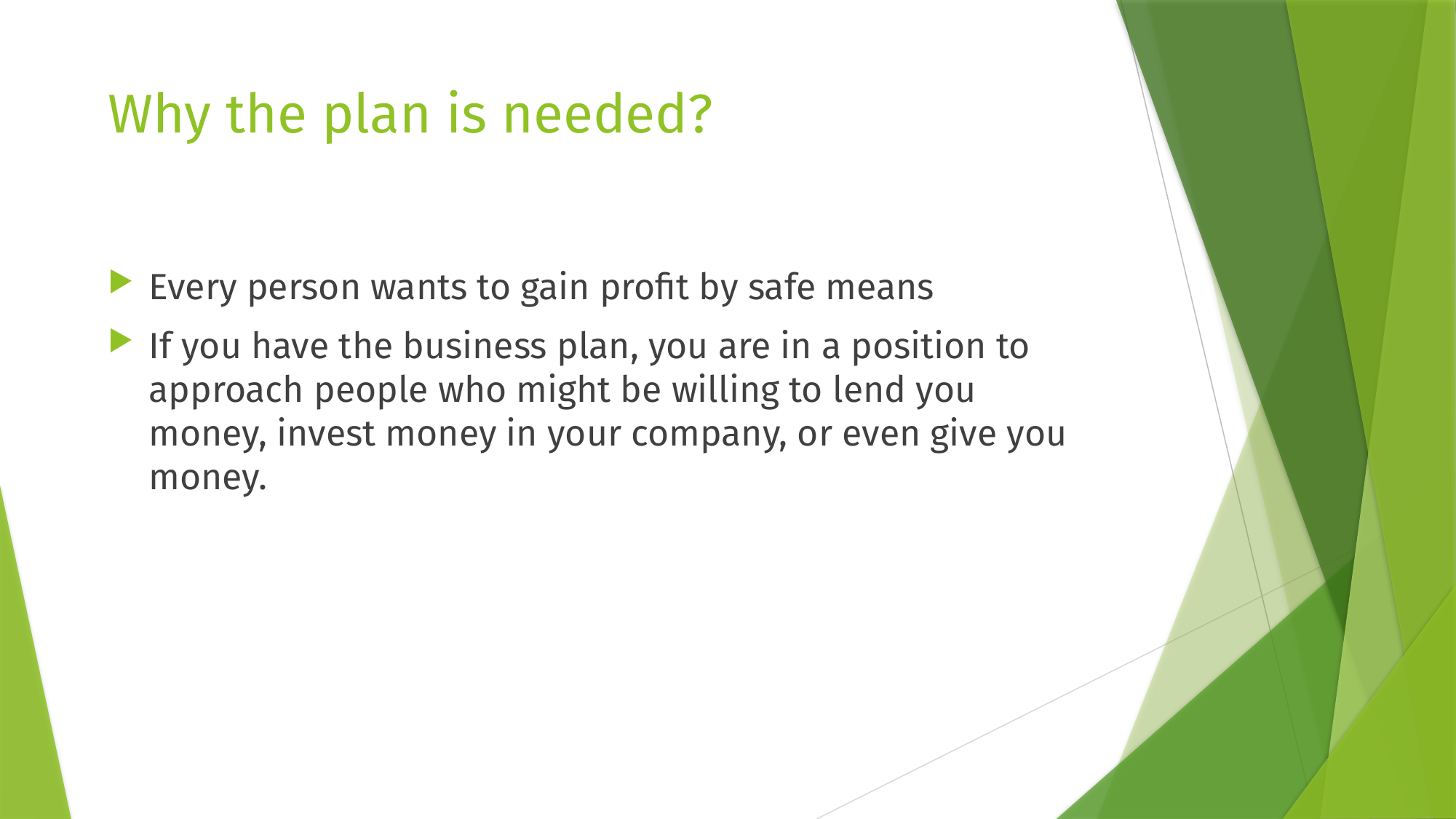

# Why the plan is needed?
Every person wants to gain profit by safe means
If you have the business plan, you are in a position to approach people who might be willing to lend you money, invest money in your company, or even give you money.